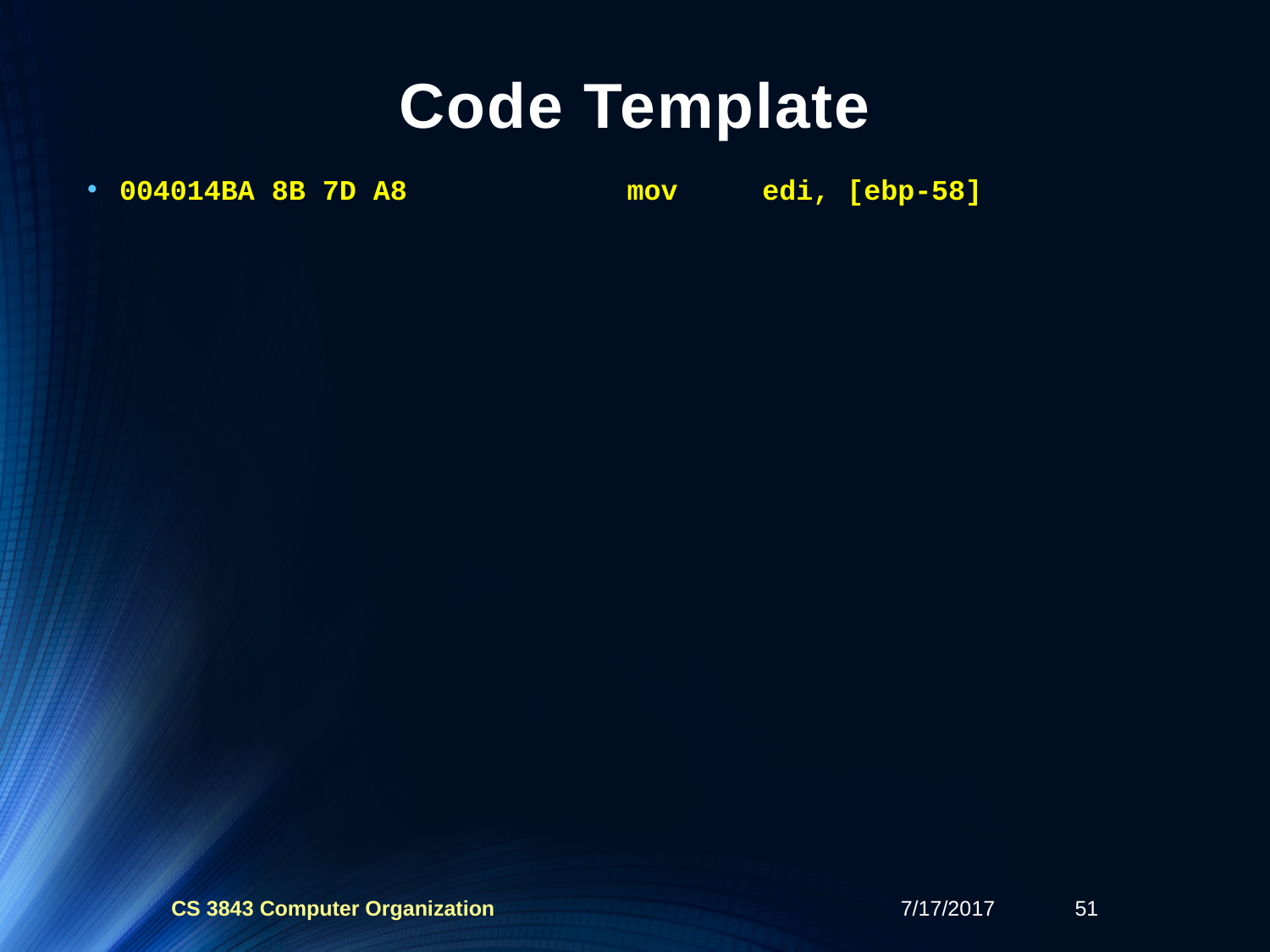

# Code Template
004014BA 8B 7D A8             mov     edi, [ebp-58]
CS 3843 Computer Organization
7/17/2017
51